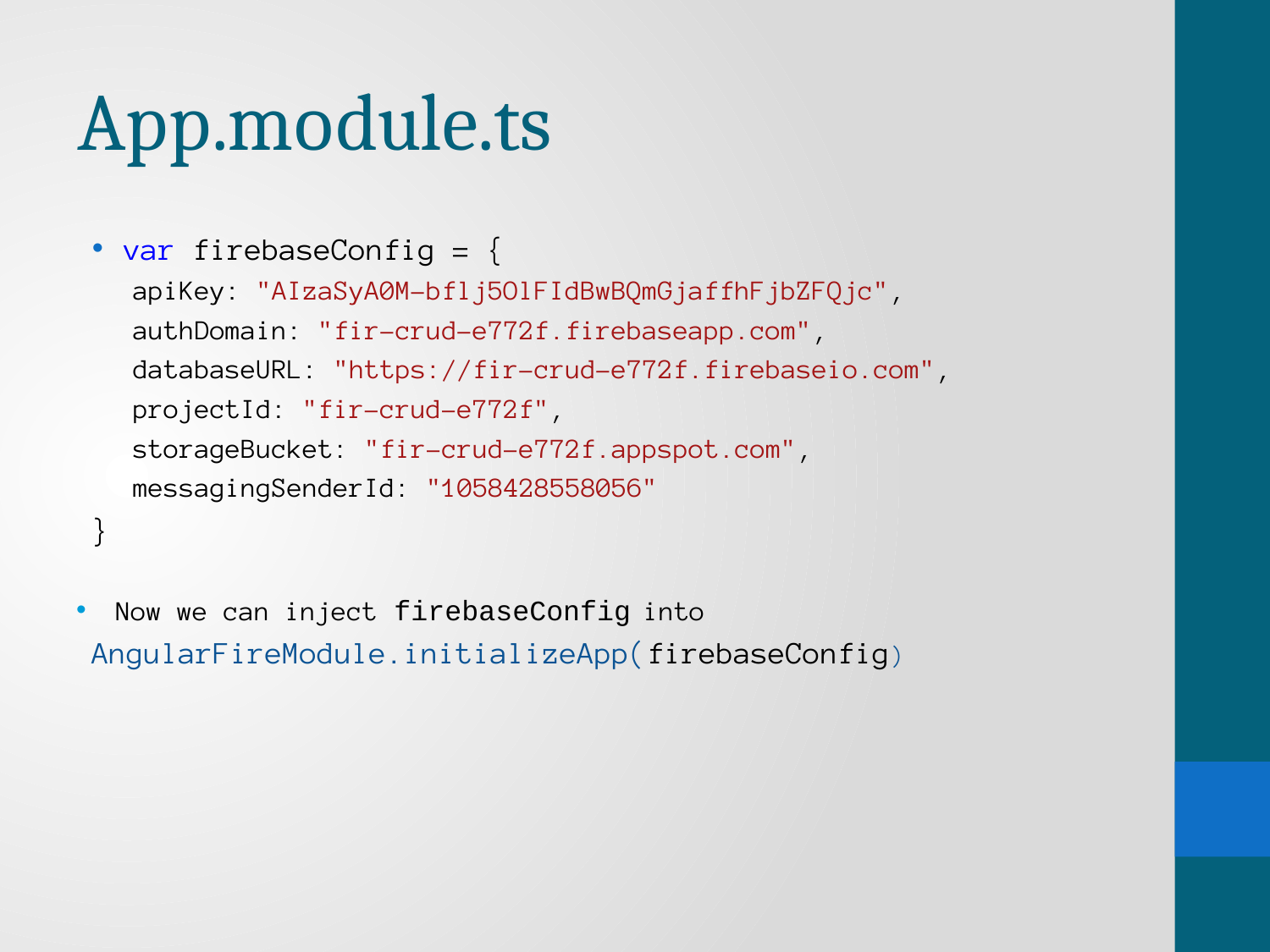

# App.module.ts
var firebaseConfig = {
apiKey: "AIzaSyA0M-bflj5OlFIdBwBQmGjaffhFjbZFQjc",
authDomain: "fir-crud-e772f.firebaseapp.com",
databaseURL: "https://fir-crud-e772f.firebaseio.com",
projectId: "fir-crud-e772f",
storageBucket: "fir-crud-e772f.appspot.com",
messagingSenderId: "1058428558056"
}

Now we can inject firebaseConfig  into
AngularFireModule.initializeApp(firebaseConfig)